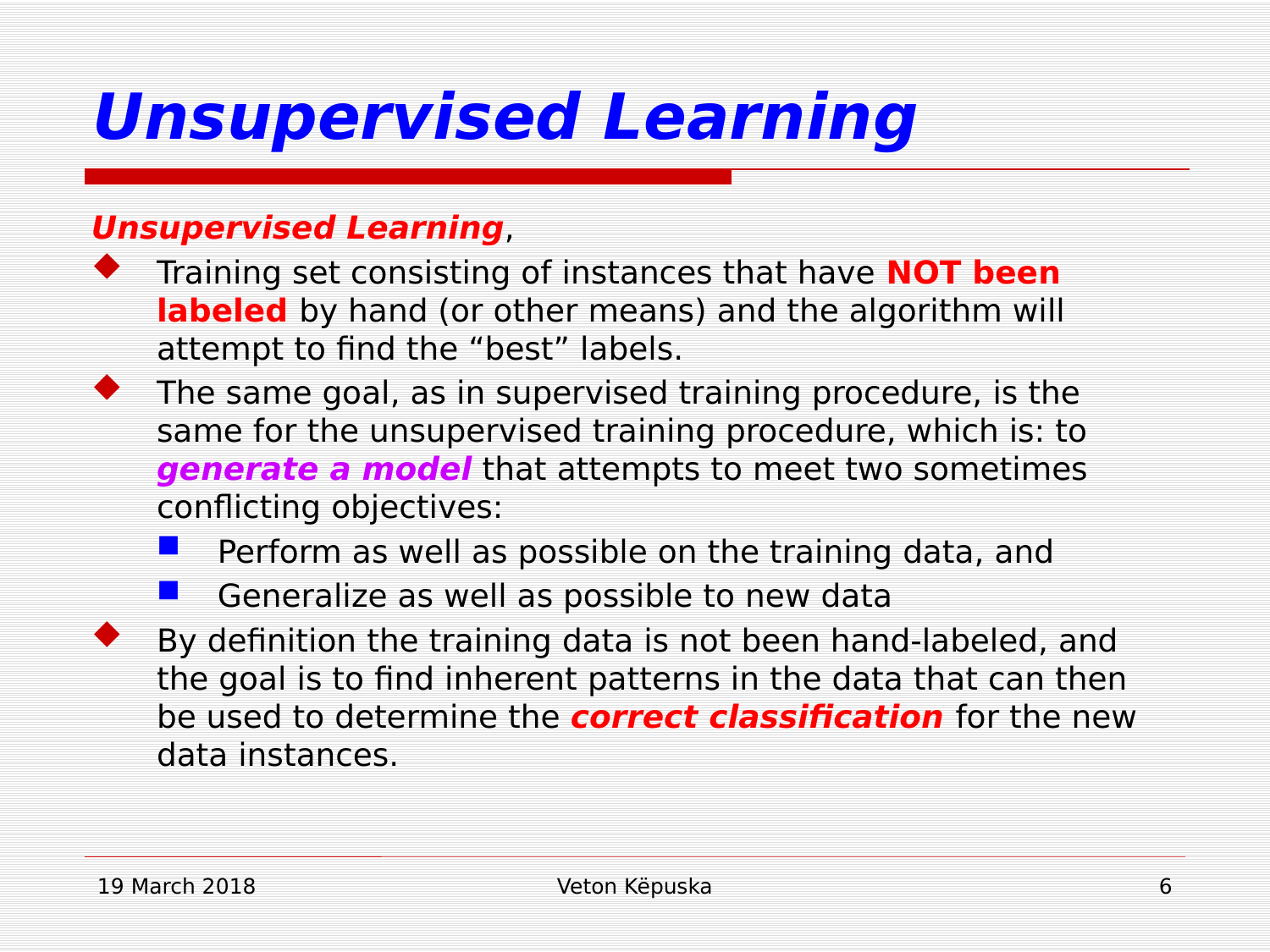

# Unsupervised Learning
Unsupervised Learning,
Training set consisting of instances that have NOT been labeled by hand (or other means) and the algorithm will attempt to find the “best” labels.
The same goal, as in supervised training procedure, is the same for the unsupervised training procedure, which is: to generate a model that attempts to meet two sometimes conflicting objectives:
Perform as well as possible on the training data, and
Generalize as well as possible to new data
By definition the training data is not been hand-labeled, and the goal is to find inherent patterns in the data that can then be used to determine the correct classification for the new data instances.
19 March 2018
Veton Këpuska
6